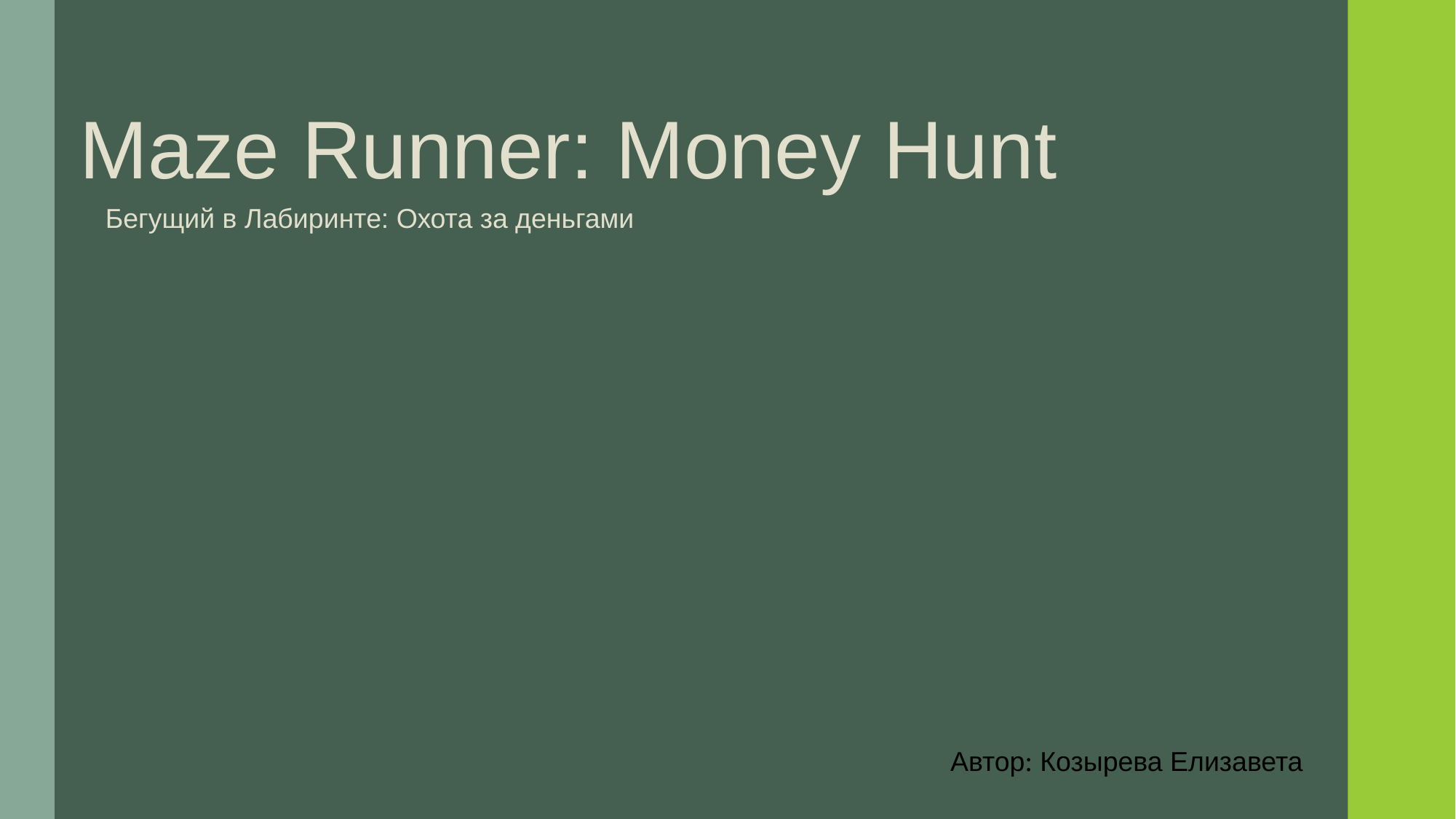

Maze Runner: Money Hunt

Бегущий в Лабиринте: Охота за деньгами
Автор: Козырева Елизавета